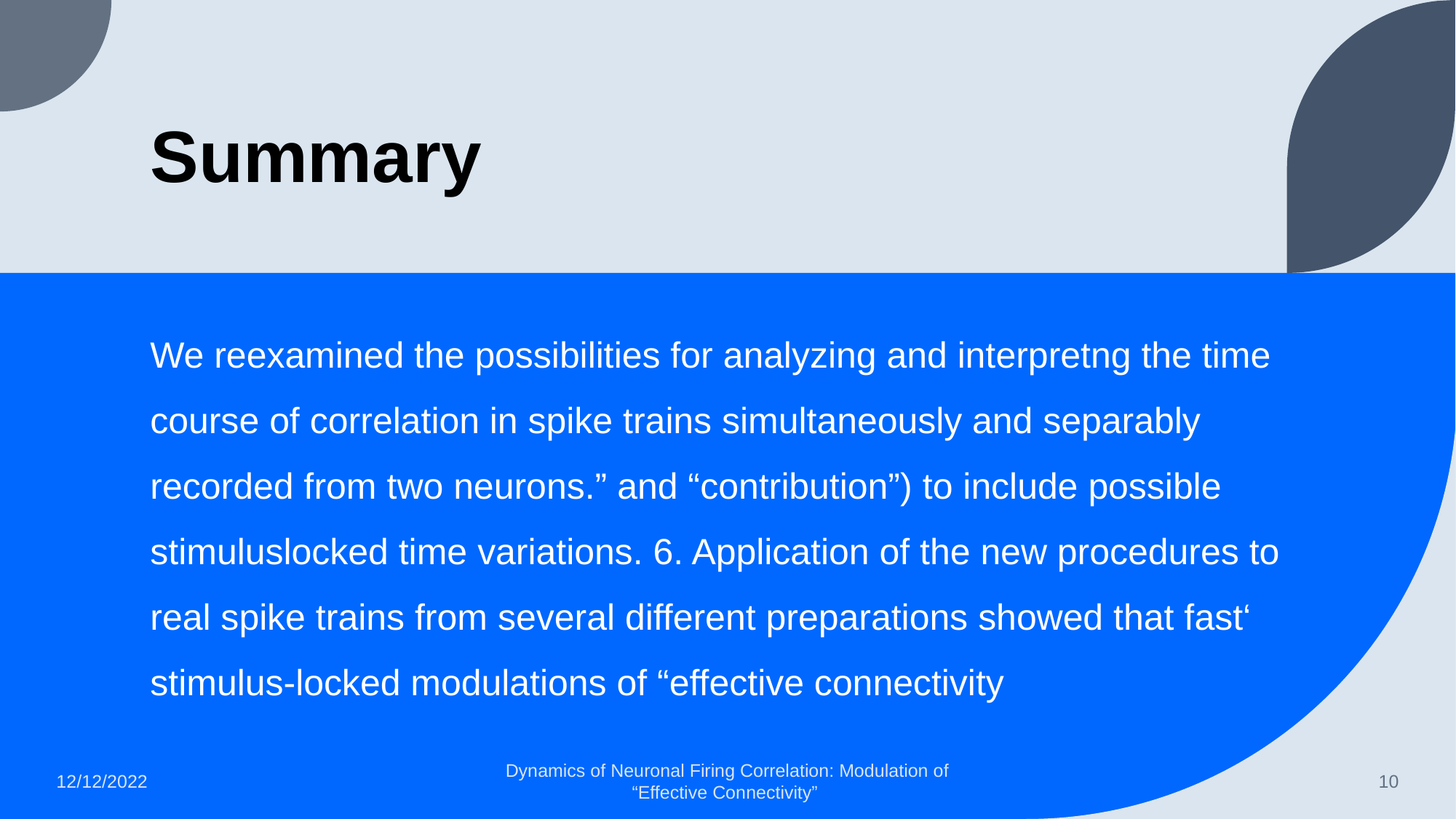

# Summary
We reexamined the possibilities for analyzing and interpretng the time course of correlation in spike trains simultaneously and separably recorded from two neurons.” and “contribution”) to include possible stimuluslocked time variations. 6. Application of the new procedures to real spike trains from several different preparations showed that fast‘ stimulus-locked modulations of “effective connectivity
12/12/2022
Dynamics of Neuronal Firing Correlation: Modulation of “Effective Connectivity”
10